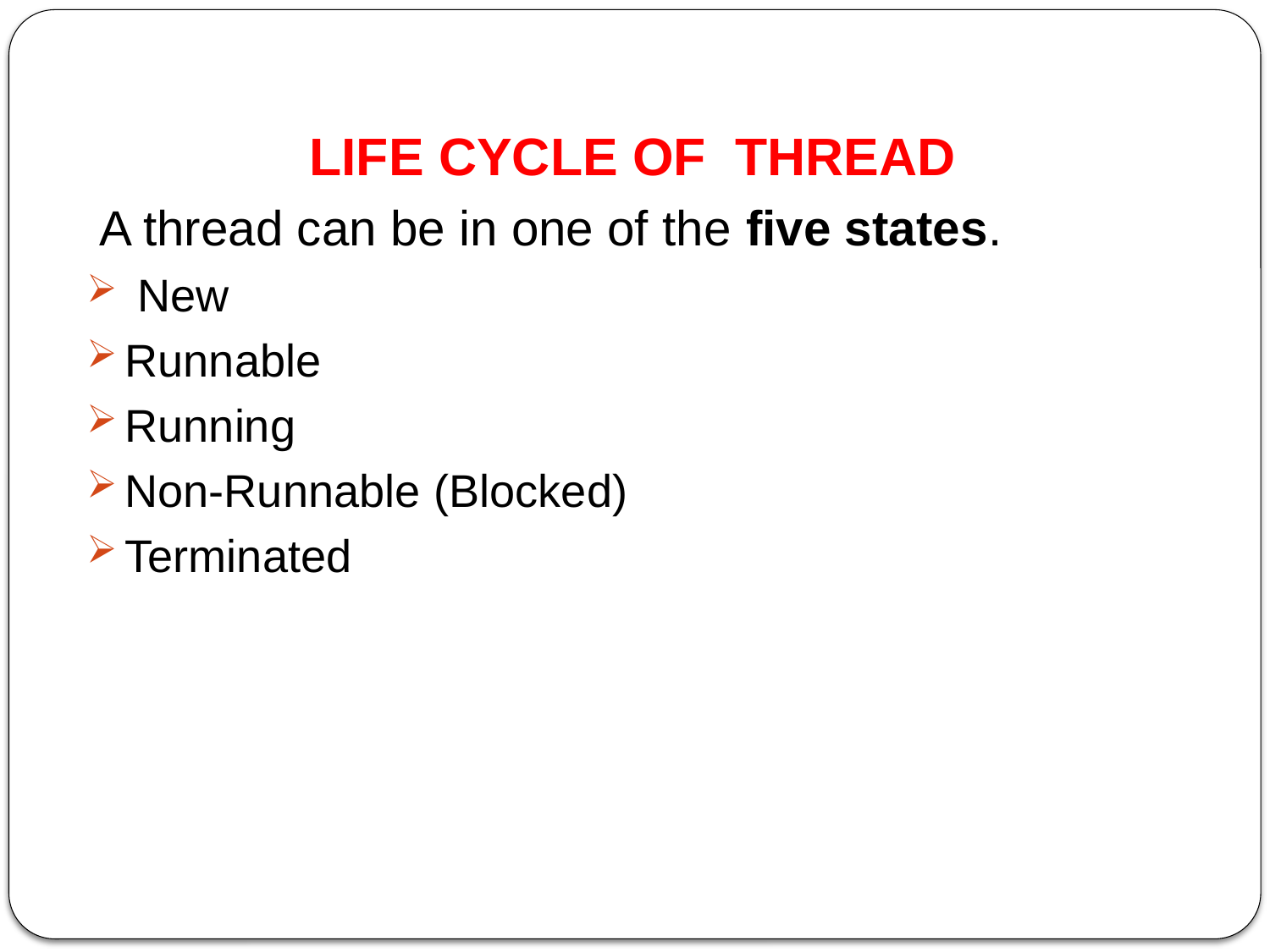

LIFE CYCLE OF  THREAD
 A thread can be in one of the five states.
 New
Runnable
Running
Non-Runnable (Blocked)
Terminated